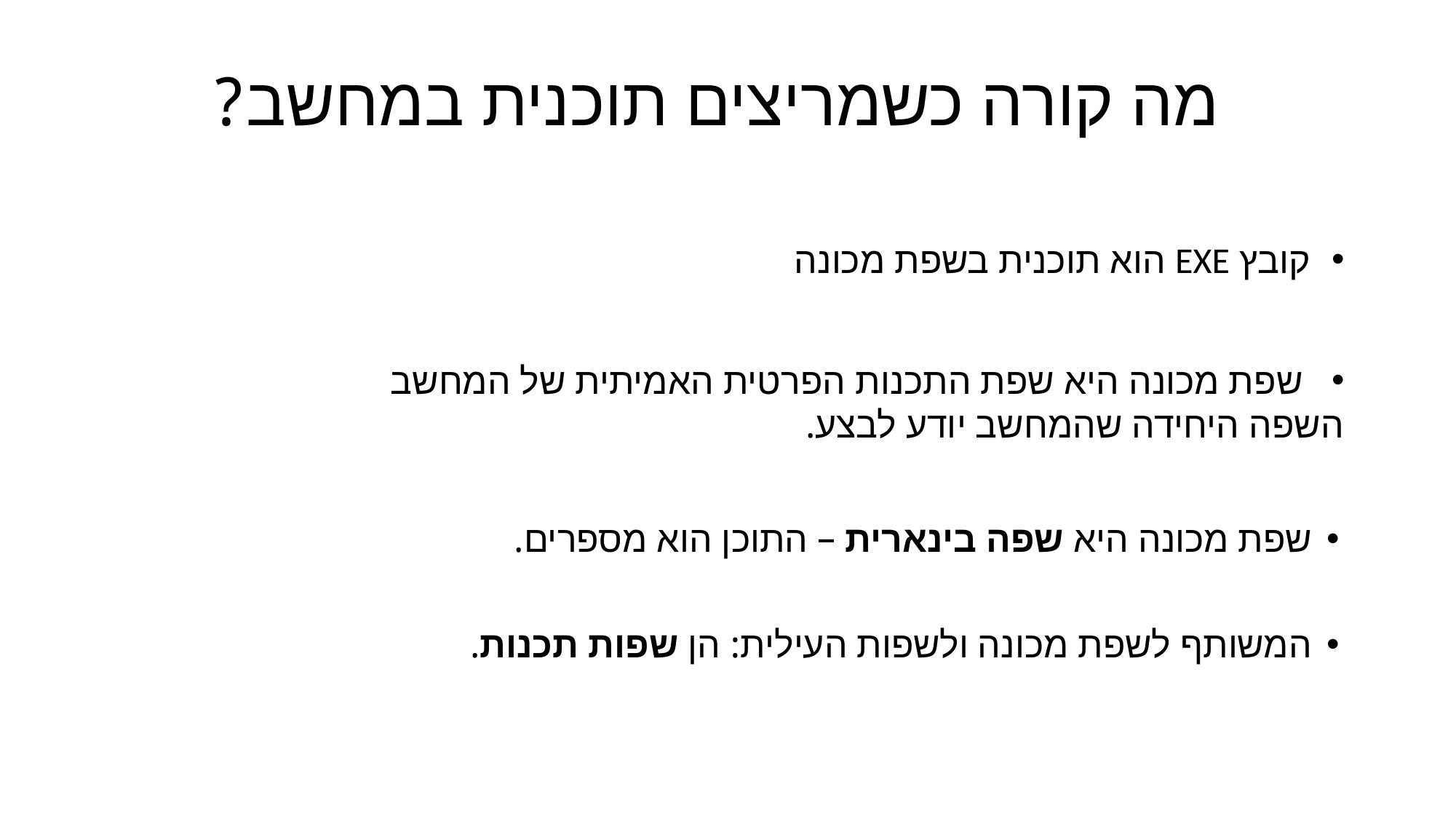

מה קורה כשמריצים תוכנית במחשב?
קובץ EXE הוא תוכנית בשפת מכונה
שפת מכונה היא שפת התכנות הפרטית האמיתית של המחשב
	השפה היחידה שהמחשב יודע לבצע.
שפת מכונה היא שפה בינארית – התוכן הוא מספרים.
המשותף לשפת מכונה ולשפות העילית: הן שפות תכנות.